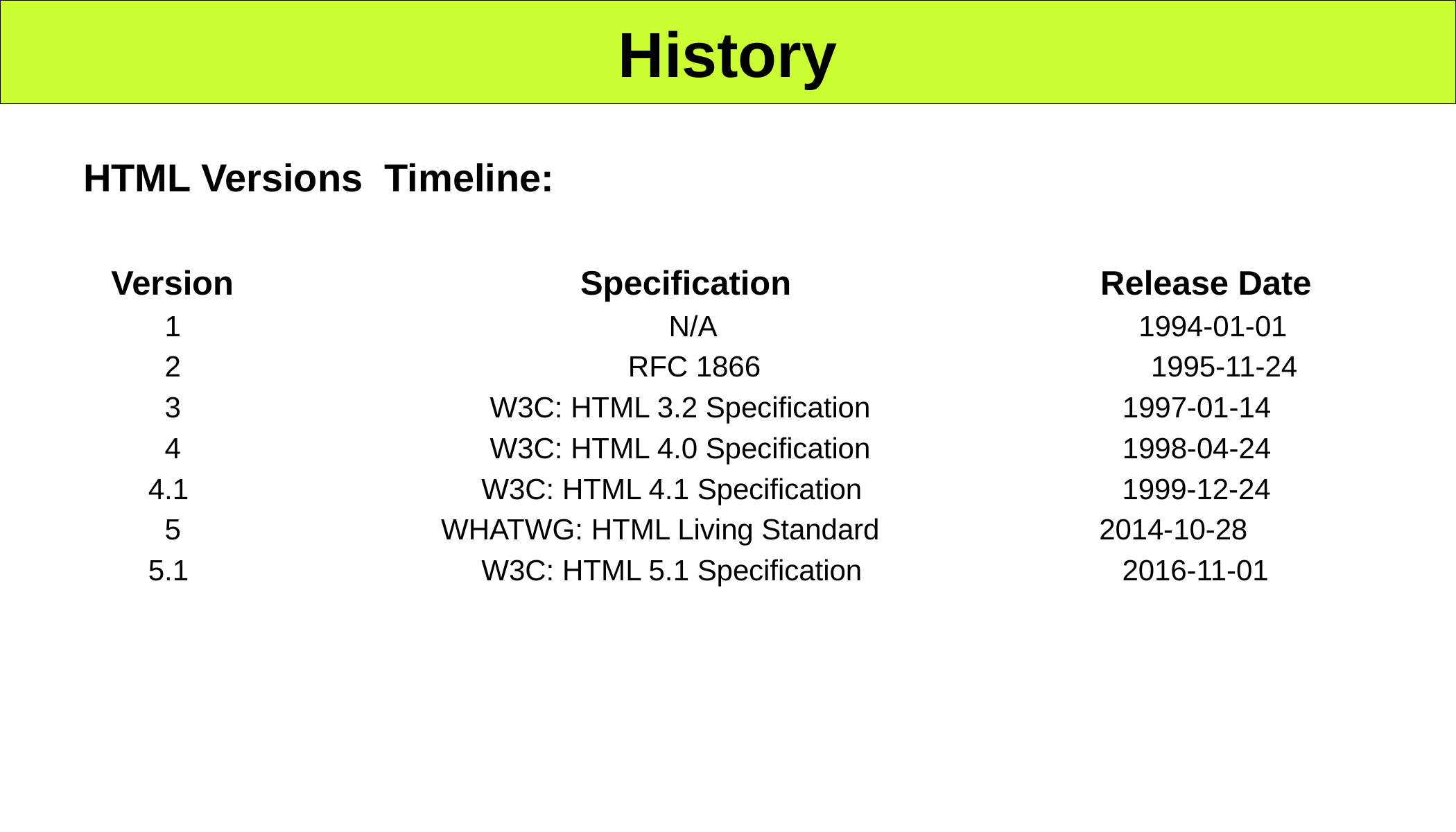

# History
HTML Versions  Timeline:

   Version                                     Specification                                 Release Date
          1                                                            N/A                                                    1994-01-01
          2                                                       RFC 1866                                                1995-11-24
          3                                      W3C: HTML 3.2 Specification                               1997-01-14
          4                                      W3C: HTML 4.0 Specification                               1998-04-24
        4.1                                    W3C: HTML 4.1 Specification                                1999-12-24
          5                                WHATWG: HTML Living Standard                           2014-10-28
        5.1                                    W3C: HTML 5.1 Specification                                2016-11-01